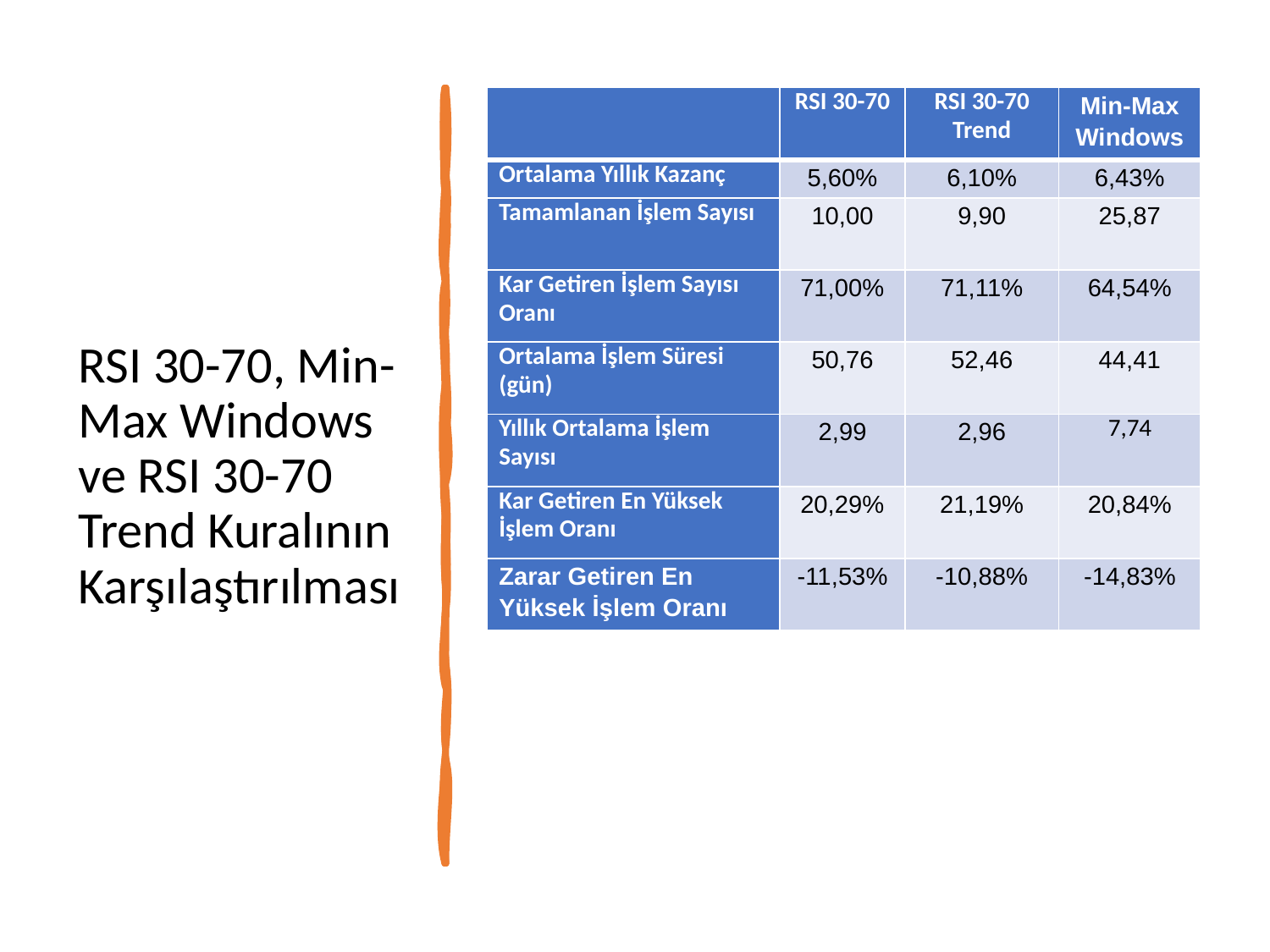

|  | RSI 30-70 | RSI 30-70 Trend | Min-Max Windows |
| --- | --- | --- | --- |
| Ortalama Yıllık Kazanç | 5,60% | 6,10% | 6,43% |
| Tamamlanan İşlem Sayısı | 10,00 | 9,90 | 25,87 |
| Kar Getiren İşlem Sayısı Oranı | 71,00% | 71,11% | 64,54% |
| Ortalama İşlem Süresi (gün) | 50,76 | 52,46 | 44,41 |
| Yıllık Ortalama İşlem Sayısı | 2,99 | 2,96 | 7,74 |
| Kar Getiren En Yüksek İşlem Oranı | 20,29% | 21,19% | 20,84% |
| Zarar Getiren En Yüksek İşlem Oranı | -11,53% | -10,88% | -14,83% |
# RSI 30-70, Min-Max Windows ve RSI 30-70 Trend Kuralının Karşılaştırılması